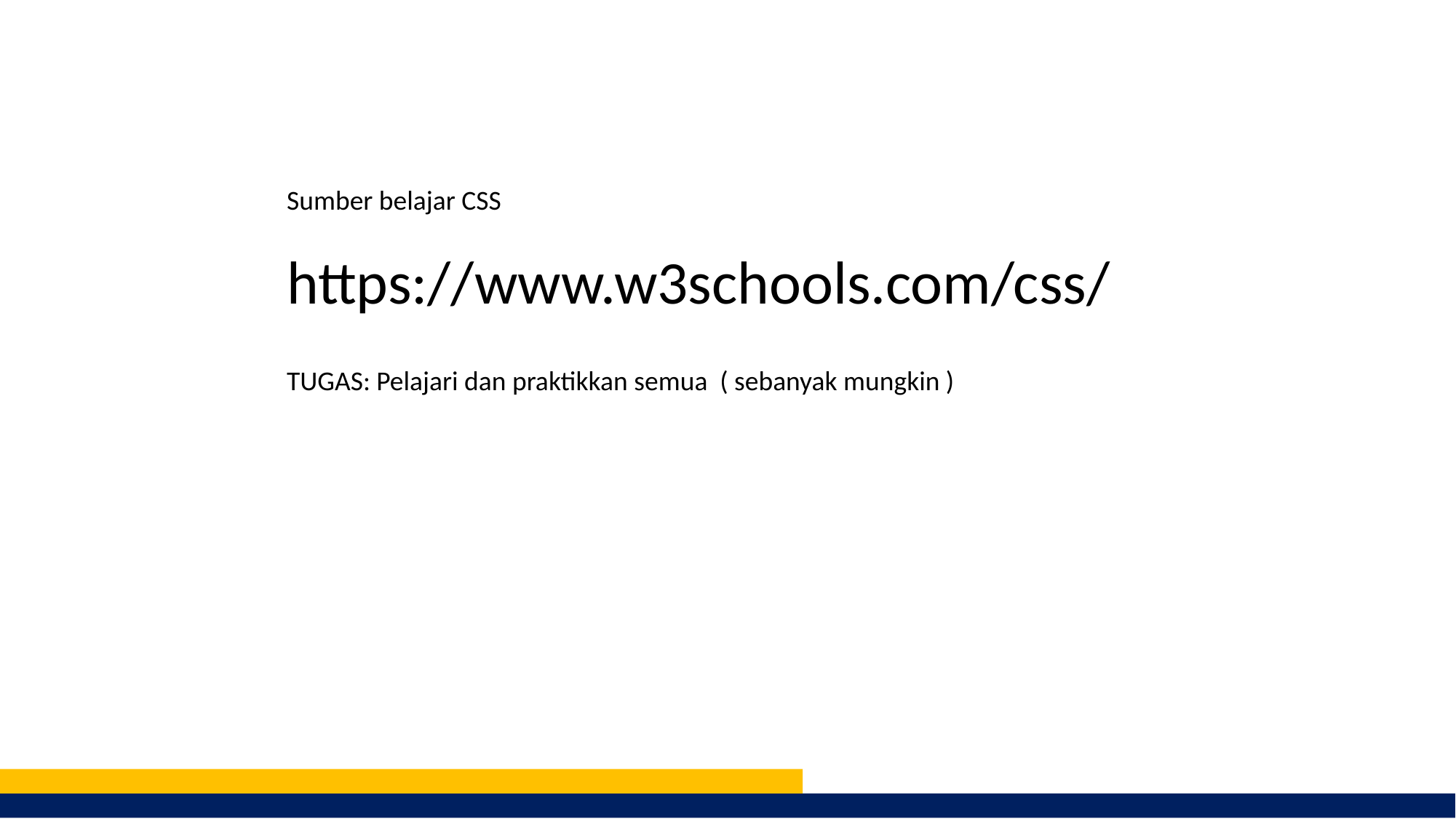

Sumber belajar CSS
https://www.w3schools.com/css/
TUGAS: Pelajari dan praktikkan semua  ( sebanyak mungkin )